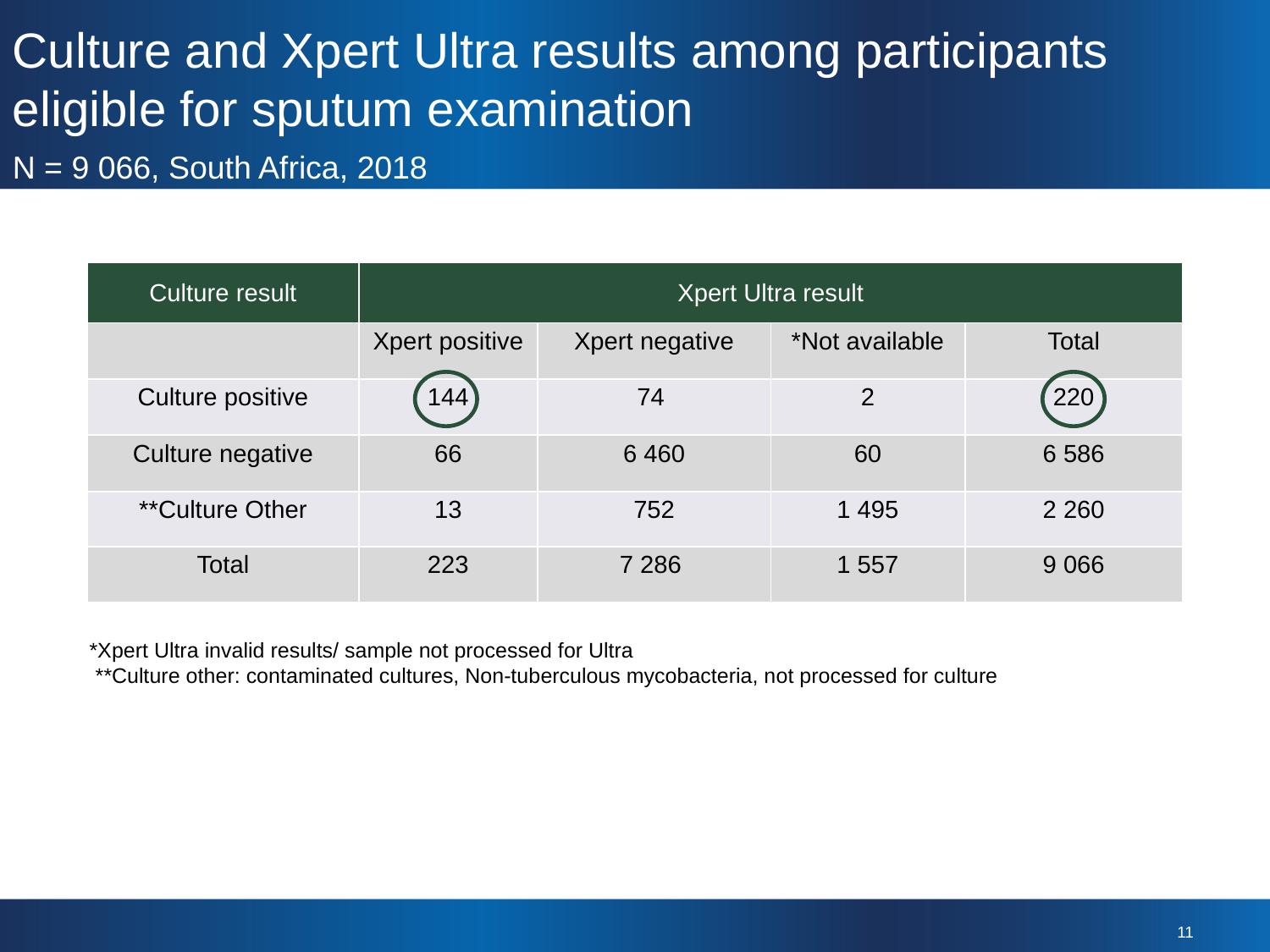

Culture and Xpert Ultra results among participants eligible for sputum examination
N = 9 066, South Africa, 2018
| Culture result | Xpert Ultra result |  |  |  |
| --- | --- | --- | --- | --- |
|  | Xpert positive | Xpert negative | \*Not available | Total |
| Culture positive | 144 | 74 | 2 | 220 |
| Culture negative | 66 | 6 460 | 60 | 6 586 |
| \*\*Culture Other | 13 | 752 | 1 495 | 2 260 |
| Total | 223 | 7 286 | 1 557 | 9 066 |

*Xpert Ultra invalid results/ sample not processed for Ultra
 **Culture other: contaminated cultures, Non-tuberculous mycobacteria, not processed for culture
11